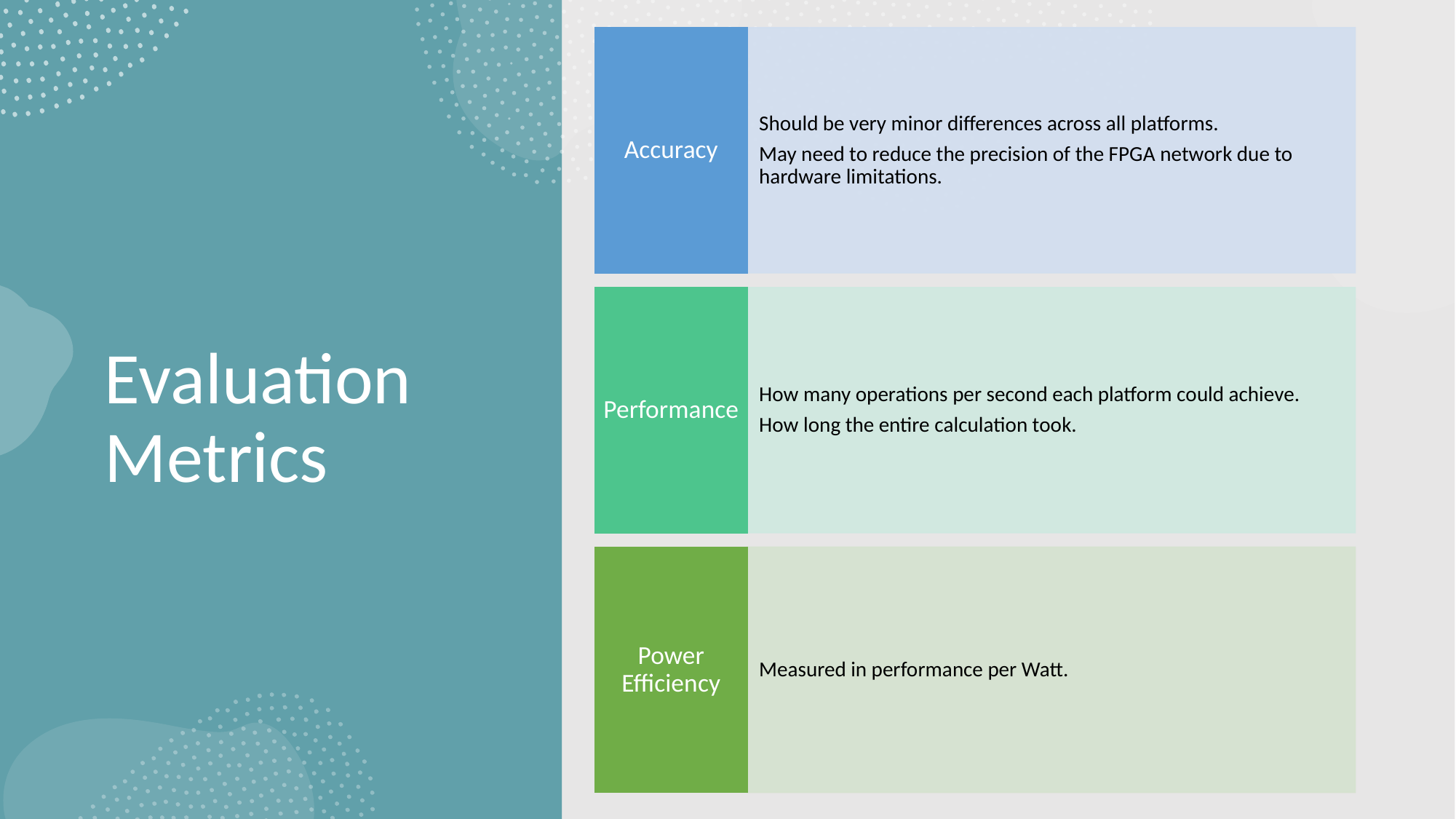

Should be very minor differences across all platforms.
May need to reduce the precision of the FPGA network due to hardware limitations.
Accuracy
How many operations per second each platform could achieve.
How long the entire calculation took.
Performance
Measured in performance per Watt.
Power Efficiency
# Evaluation Metrics